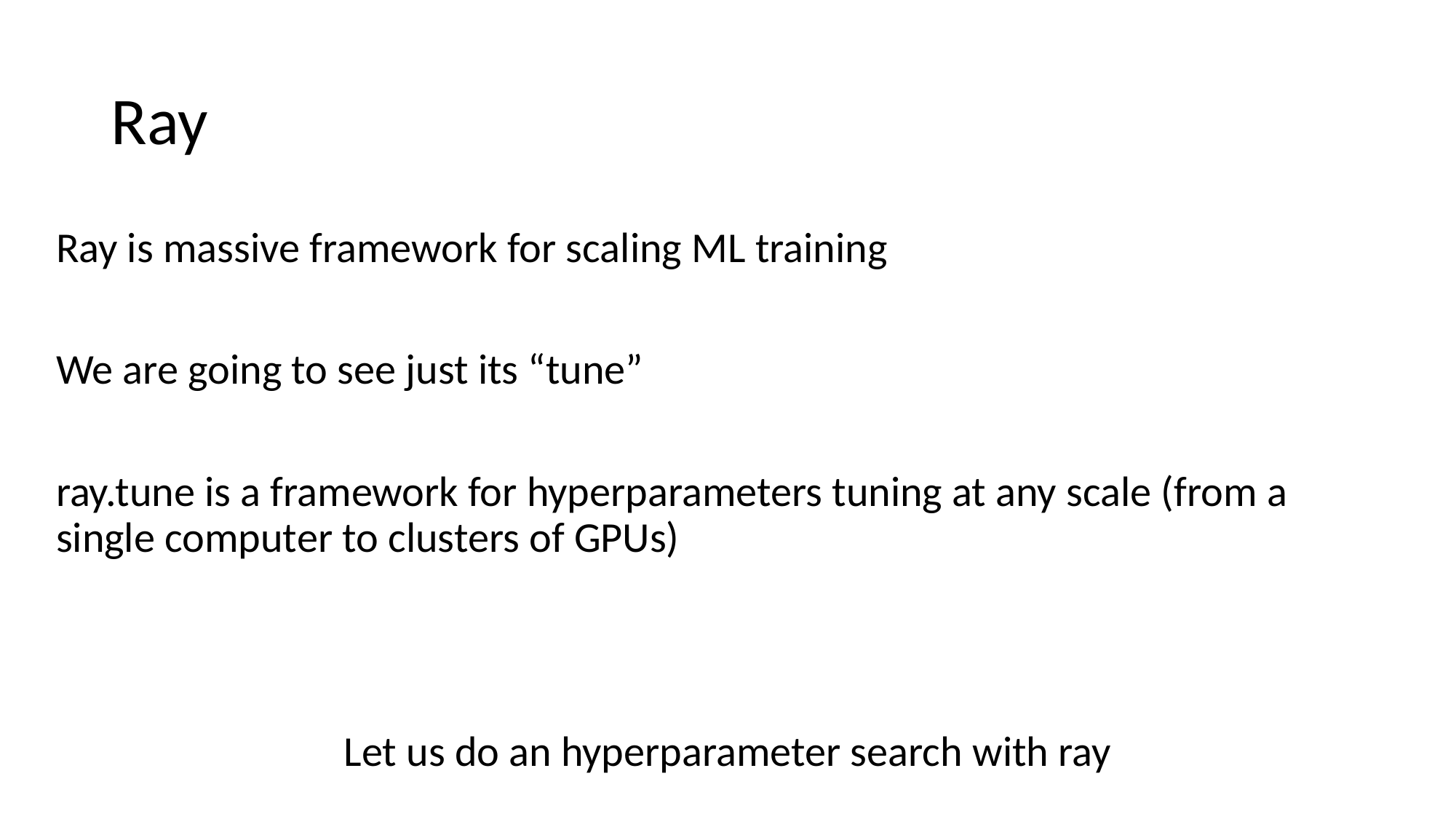

# Ray
Ray is massive framework for scaling ML training

We are going to see just its “tune”

ray.tune is a framework for hyperparameters tuning at any scale (from a single computer to clusters of GPUs)
Let us do an hyperparameter search with ray